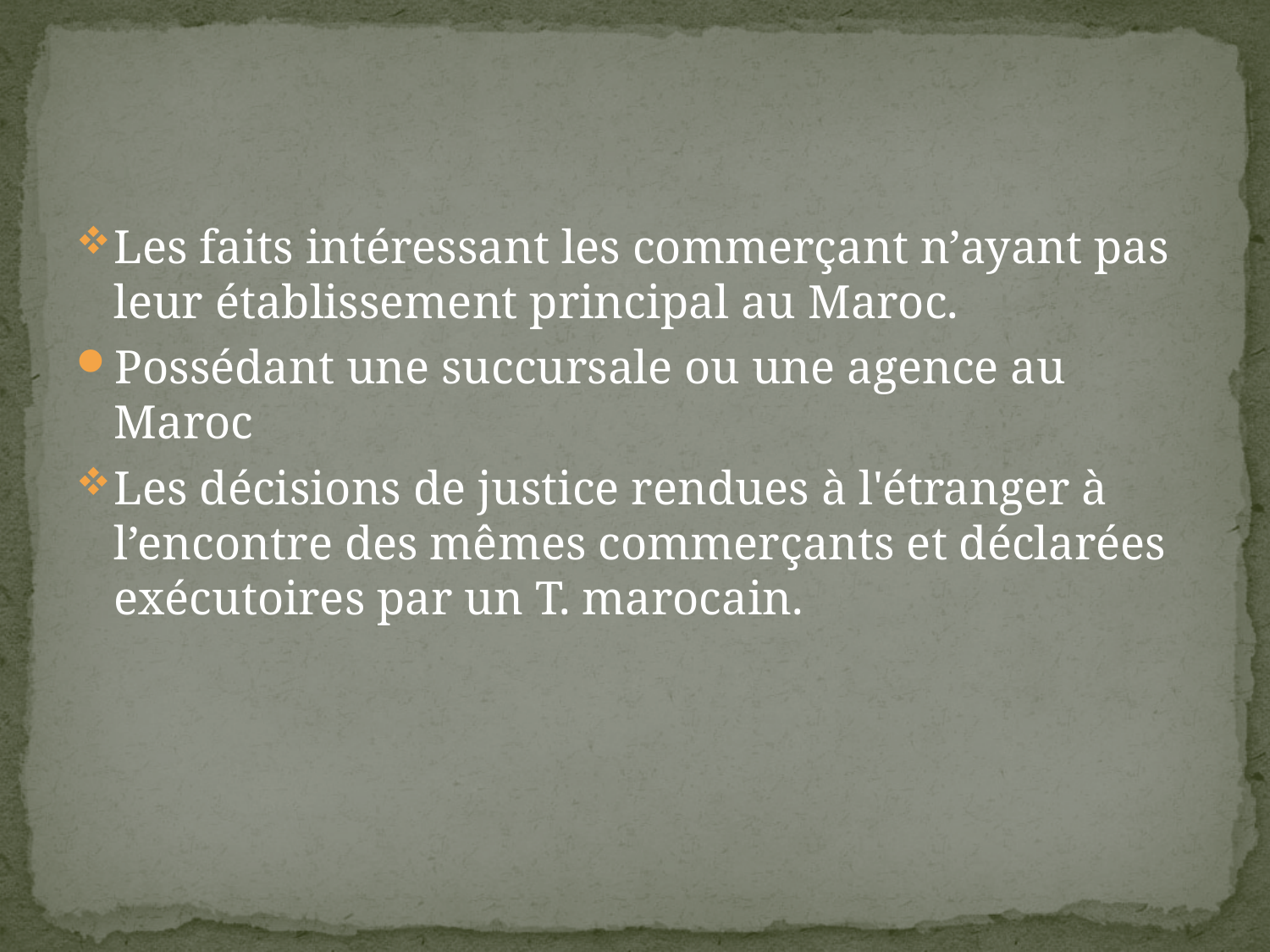

#
Les faits intéressant les commerçant n’ayant pas leur établissement principal au Maroc.
Possédant une succursale ou une agence au Maroc
Les décisions de justice rendues à l'étranger à l’encontre des mêmes commerçants et déclarées exécutoires par un T. marocain.